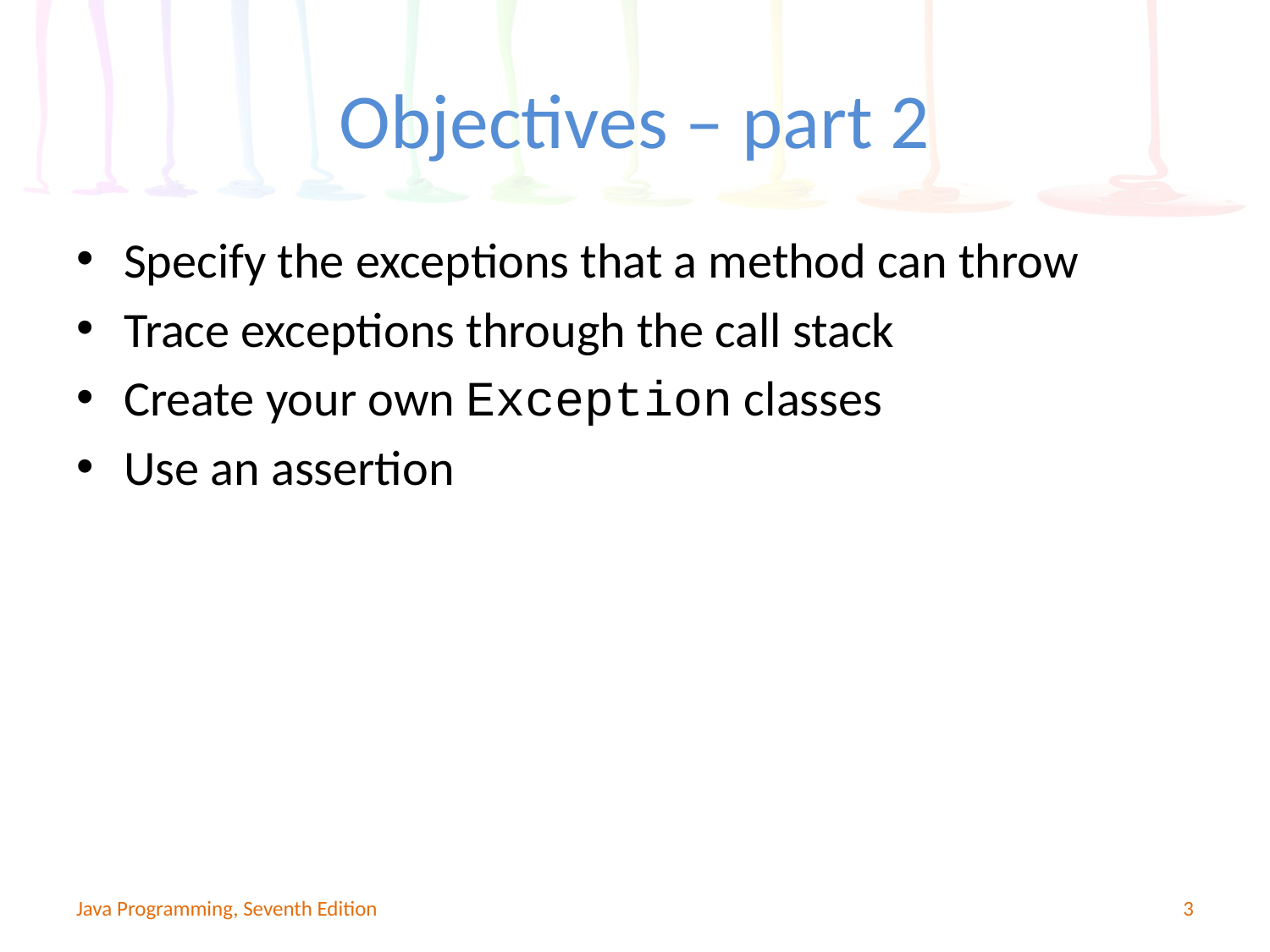

# Objectives – part 2
Specify the exceptions that a method can throw
Trace exceptions through the call stack
Create your own Exception classes
Use an assertion
Java Programming, Seventh Edition
3